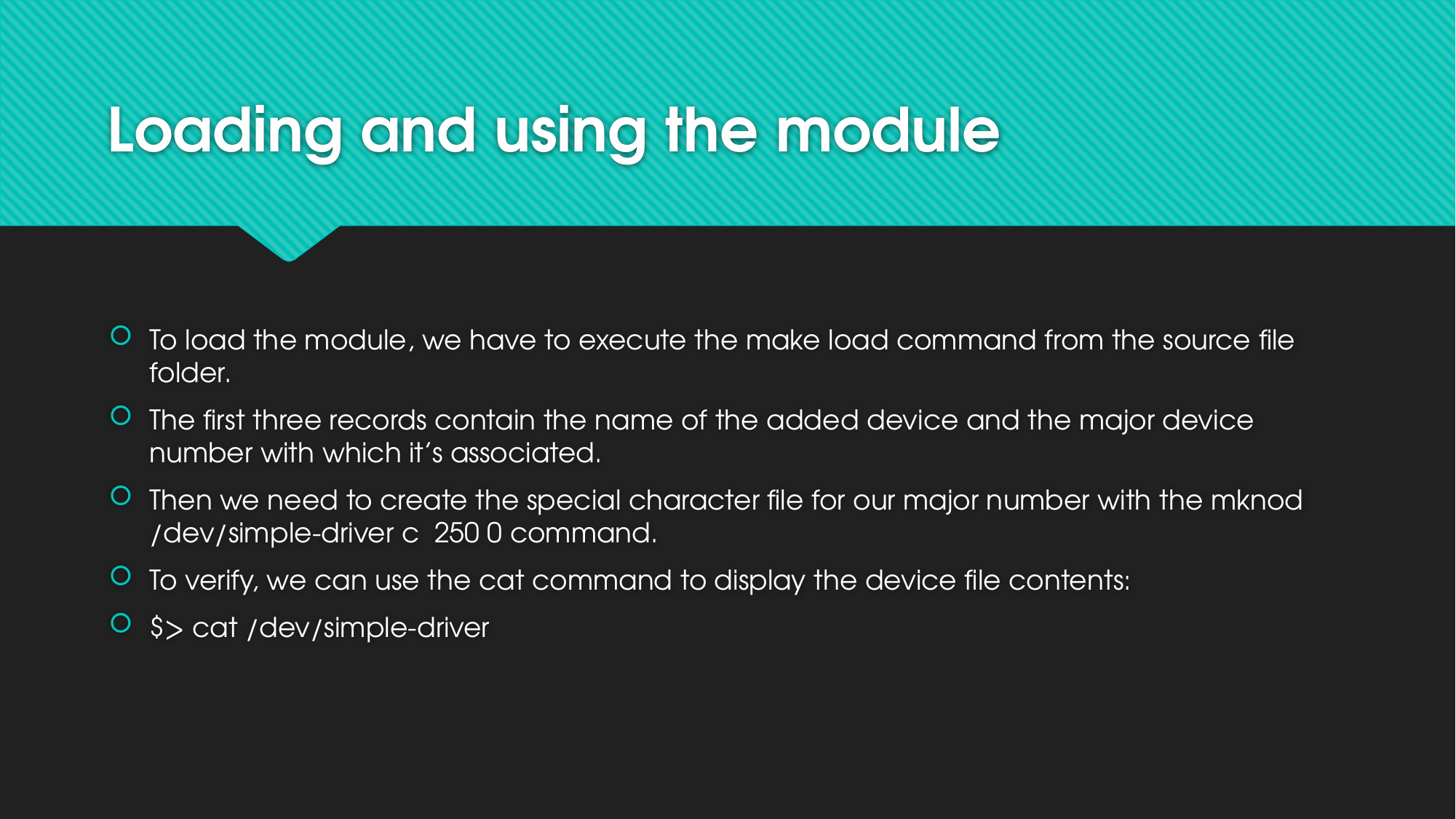

# Loading and using the module
To load the module, we have to execute the make load command from the source file folder.
The first three records contain the name of the added device and the major device number with which it’s associated.
Then we need to create the special character file for our major number with the mknod /dev/simple-driver c  250 0 command.
To verify, we can use the cat command to display the device file contents:
$> cat /dev/simple-driver